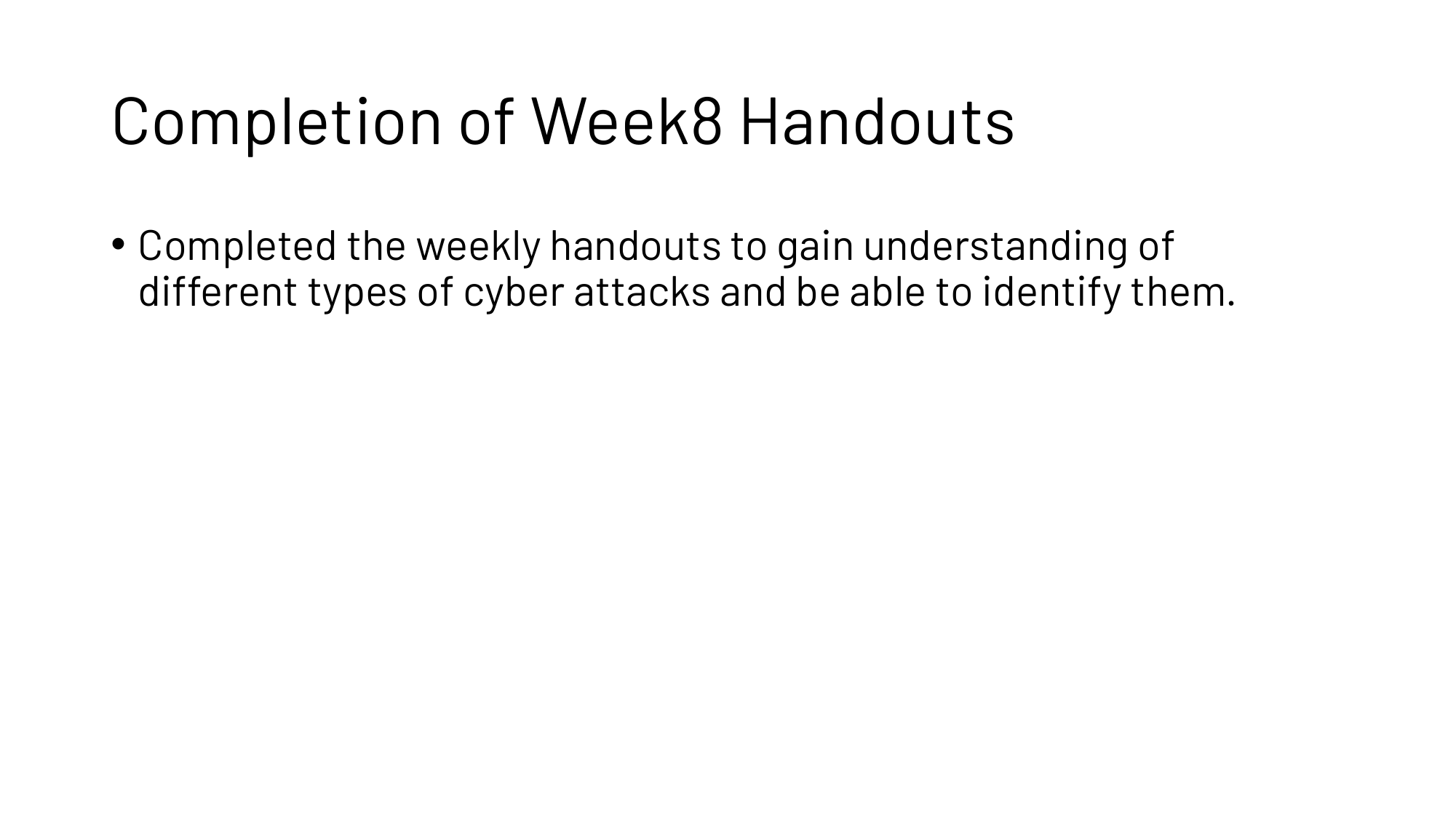

# Completion of Week8 Handouts
Completed the weekly handouts to gain understanding of different types of cyber attacks and be able to identify them.